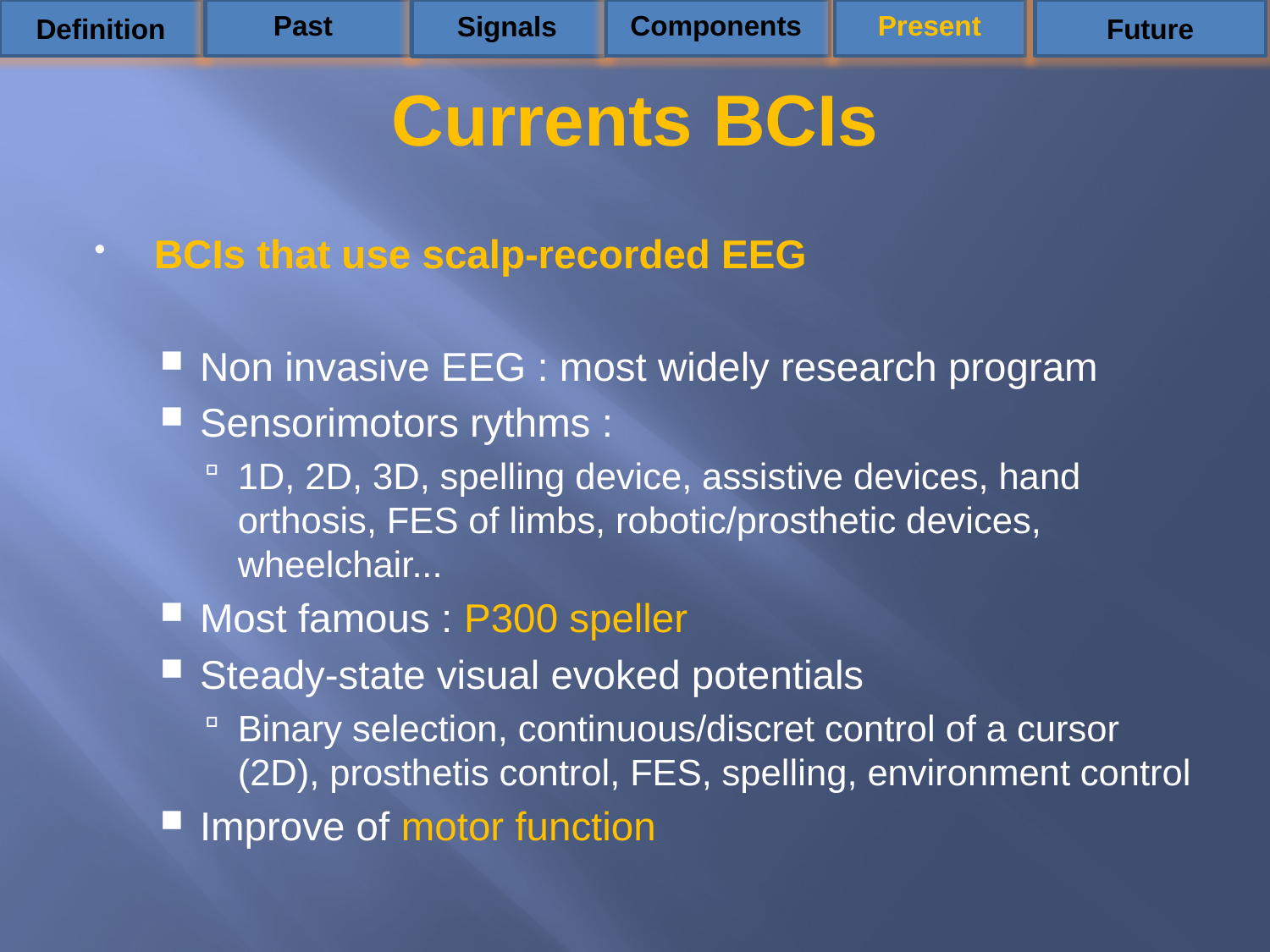

Past
Components
Present
Signals
Definition
Future
# Currents BCIs
BCIs that use scalp-recorded EEG

Non invasive EEG : most widely research program
Sensorimotors rythms :
1D, 2D, 3D, spelling device, assistive devices, hand orthosis, FES of limbs, robotic/prosthetic devices, wheelchair...
Most famous : P300 speller
Steady-state visual evoked potentials
Binary selection, continuous/discret control of a cursor (2D), prosthetis control, FES, spelling, environment control
Improve of motor function